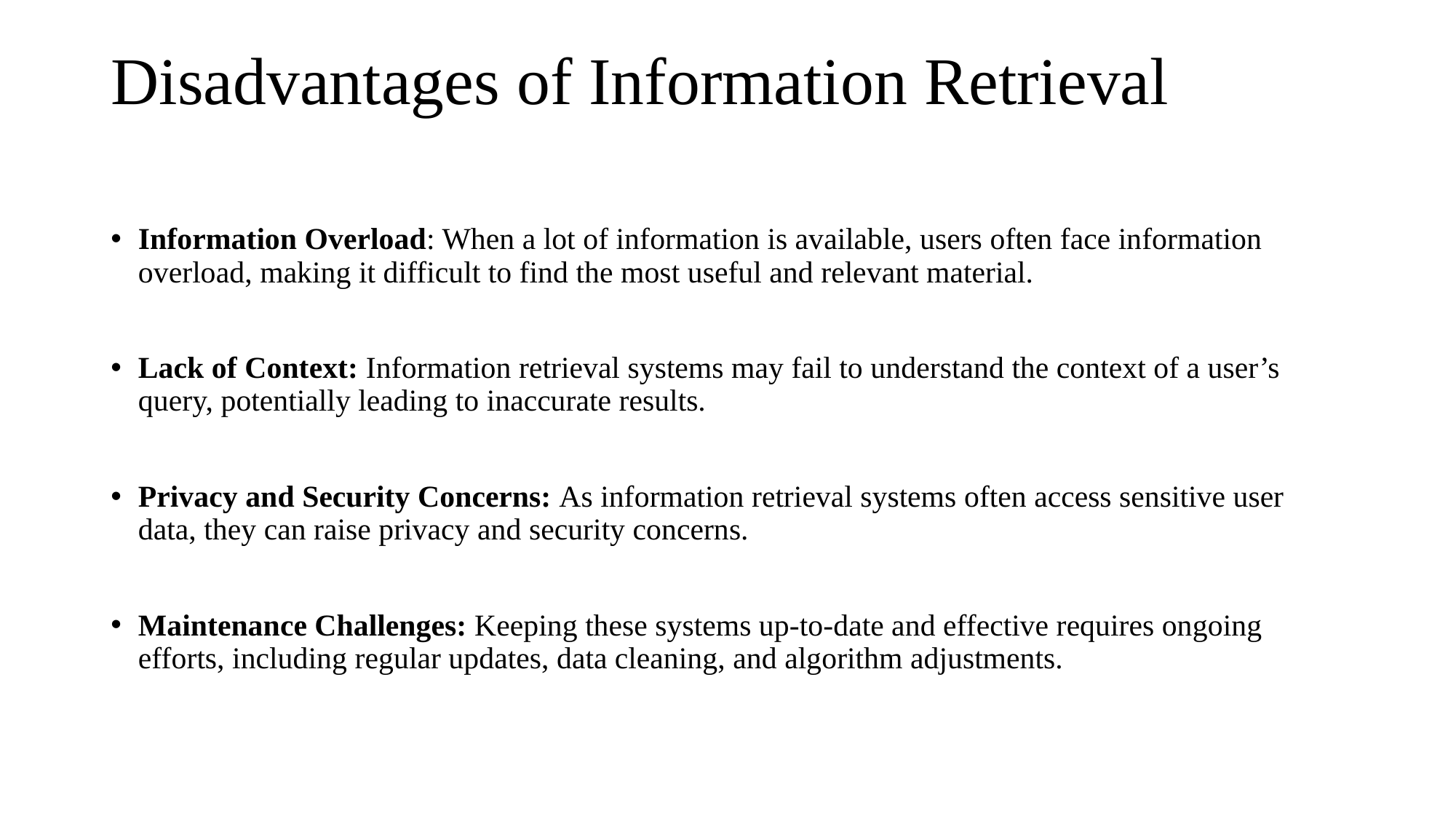

# Disadvantages of Information Retrieval
Information Overload: When a lot of information is available, users often face information overload, making it difficult to find the most useful and relevant material.

Lack of Context: Information retrieval systems may fail to understand the context of a user’s query, potentially leading to inaccurate results.

Privacy and Security Concerns: As information retrieval systems often access sensitive user data, they can raise privacy and security concerns.

Maintenance Challenges: Keeping these systems up-to-date and effective requires ongoing efforts, including regular updates, data cleaning, and algorithm adjustments.